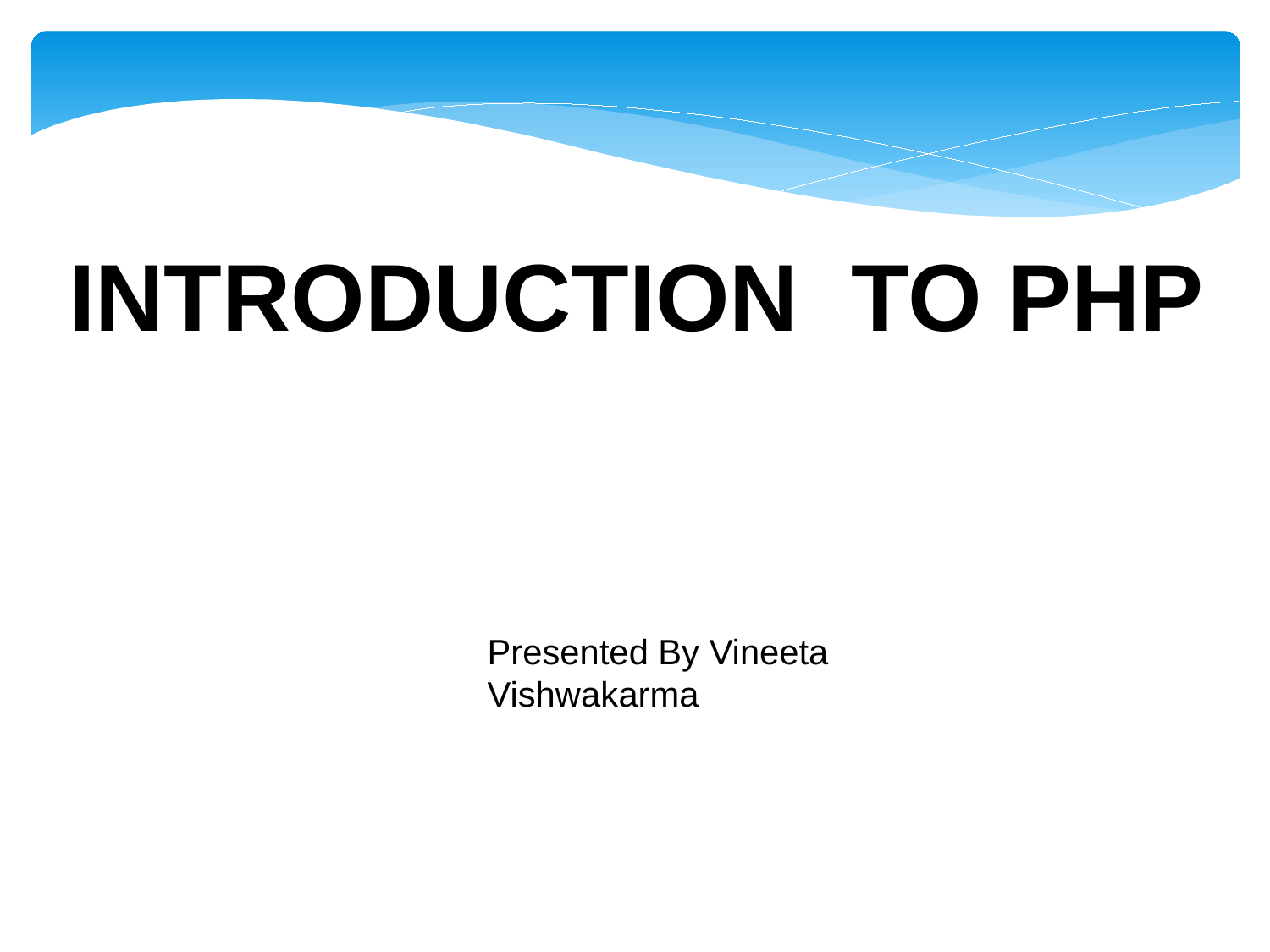

INTRODUCTION  TO PHP

Presented By Vineeta Vishwakarma